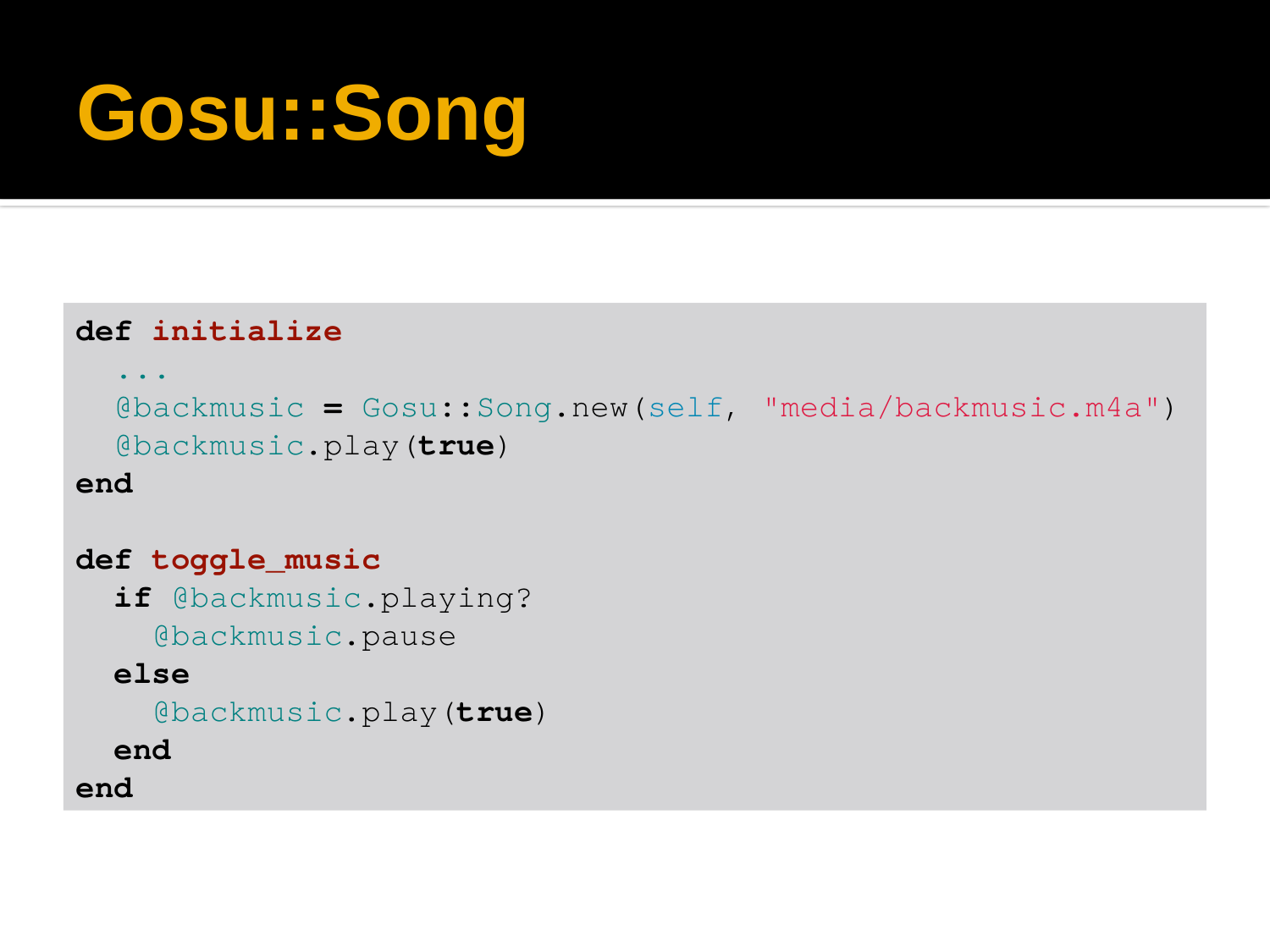

# Gosu::Song
def initialize
  ...
  @backmusic = Gosu::Song.new(self, "media/backmusic.m4a")
  @backmusic.play(true)
end

def toggle_music
  if @backmusic.playing?
    @backmusic.pause
  else
    @backmusic.play(true)
  end
end